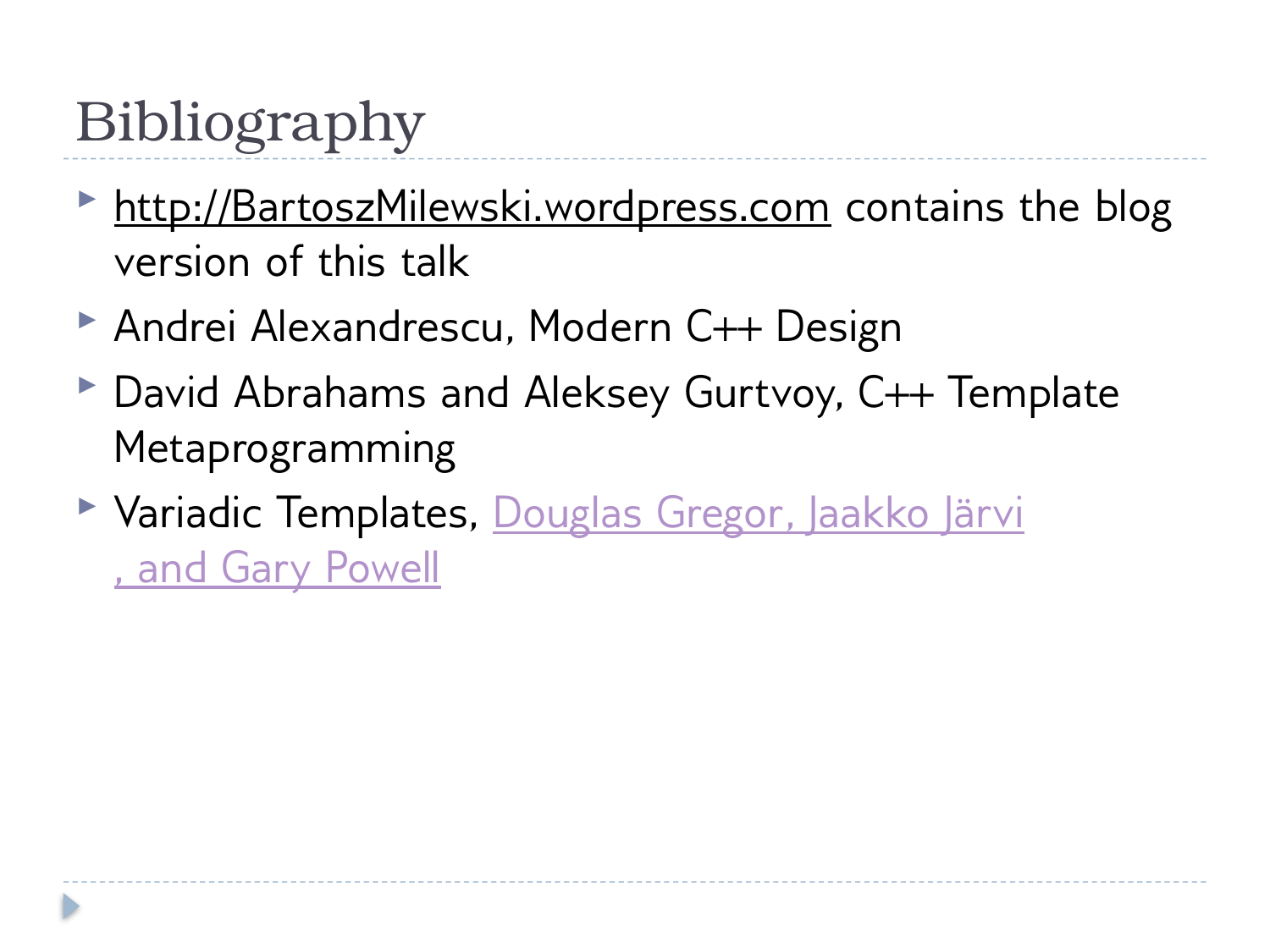

# Bibliography
http://BartoszMilewski.wordpress.com contains the blog version of this talk
Andrei Alexandrescu, Modern C++ Design
David Abrahams and Aleksey Gurtvoy, C++ Template Metaprogramming
Variadic Templates, Douglas Gregor, Jaakko Järvi, and Gary Powell